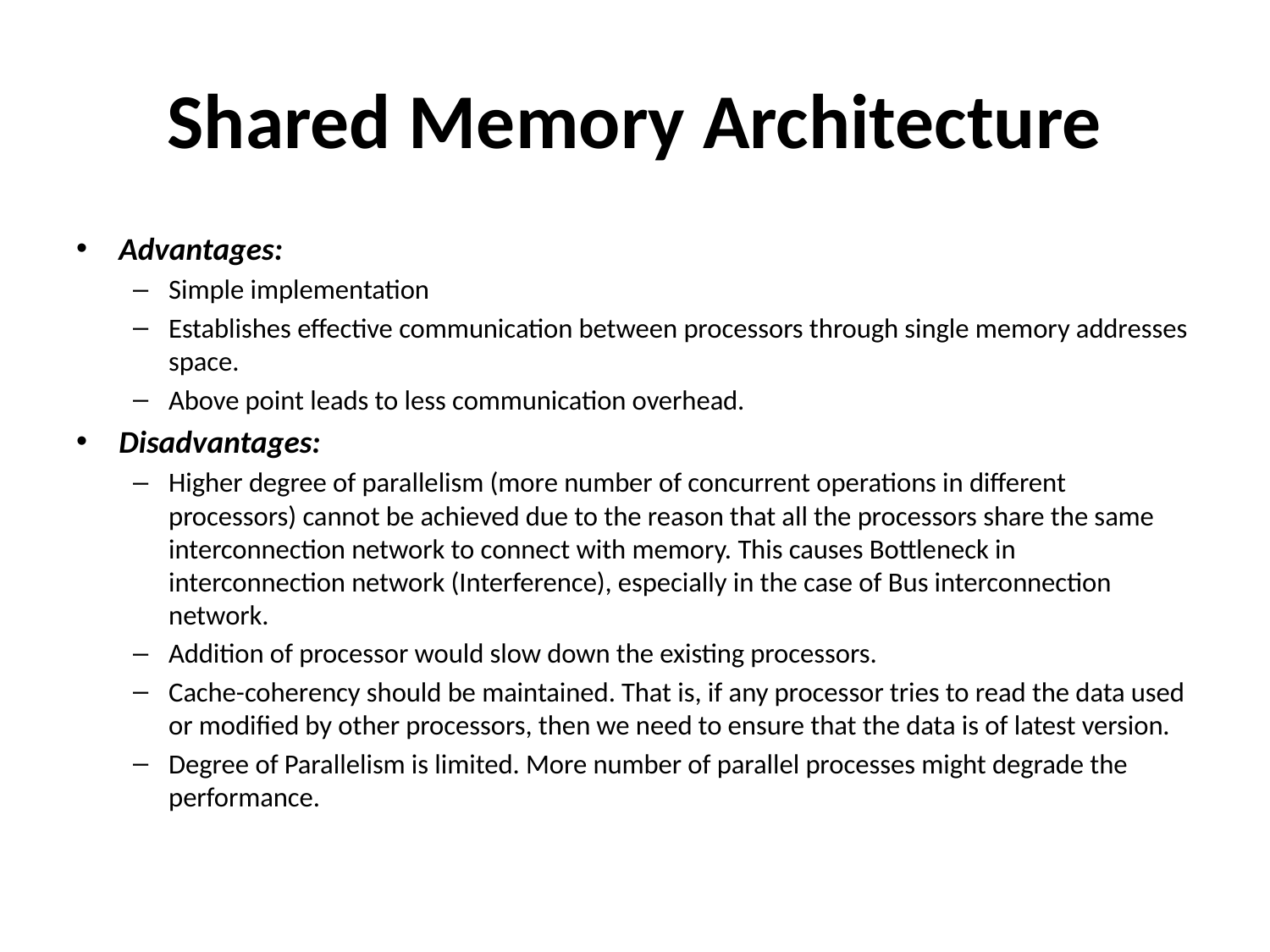

# Shared Memory Architecture
Advantages:
Simple implementation
Establishes effective communication between processors through single memory addresses space.
Above point leads to less communication overhead.
Disadvantages:
Higher degree of parallelism (more number of concurrent operations in different processors) cannot be achieved due to the reason that all the processors share the same interconnection network to connect with memory. This causes Bottleneck in interconnection network (Interference), especially in the case of Bus interconnection network.
Addition of processor would slow down the existing processors.
Cache-coherency should be maintained. That is, if any processor tries to read the data used or modified by other processors, then we need to ensure that the data is of latest version.
Degree of Parallelism is limited. More number of parallel processes might degrade the performance.